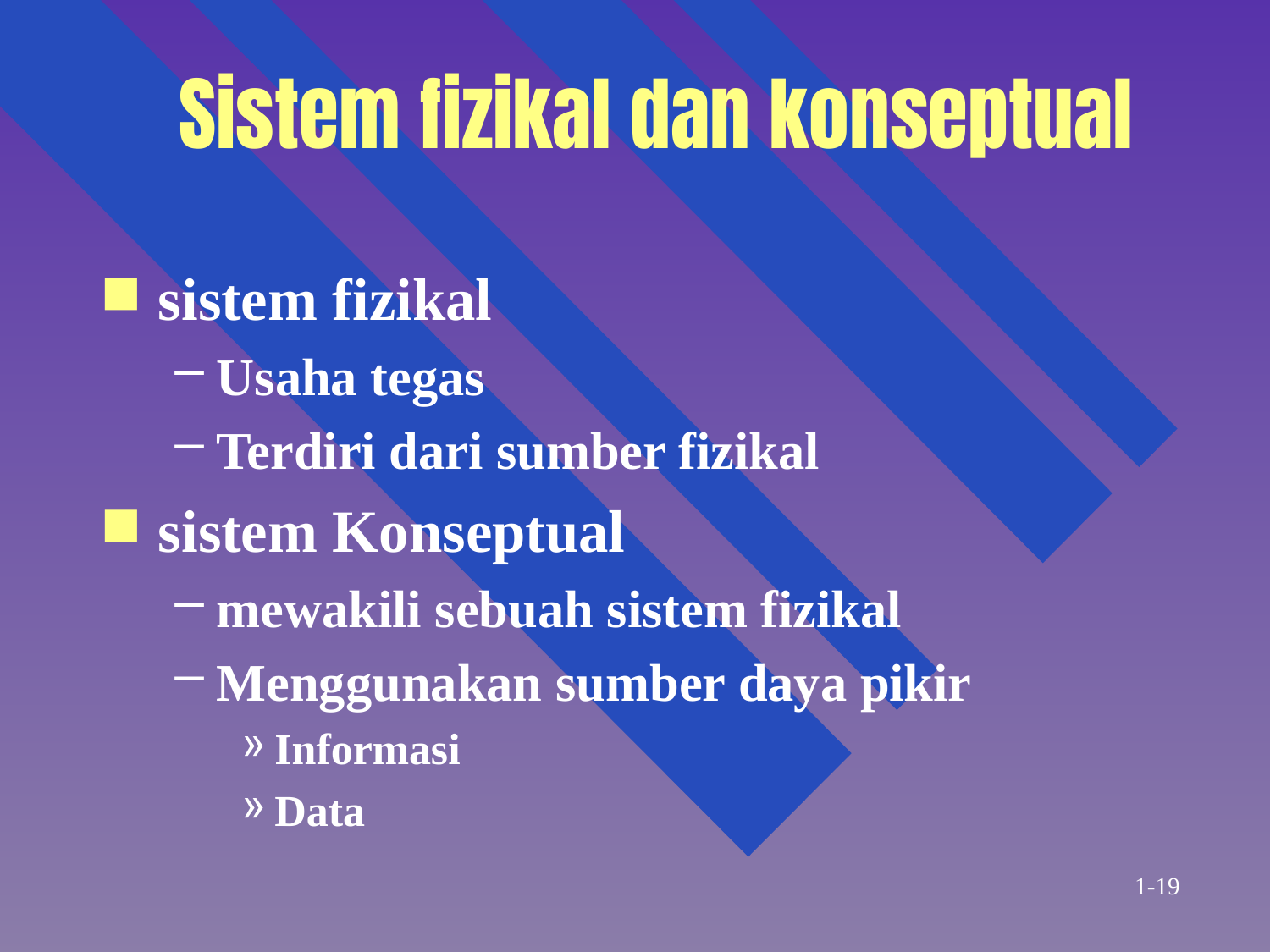

# Sistem fizikal dan konseptual
sistem fizikal
Usaha tegas
Terdiri dari sumber fizikal
sistem Konseptual
mewakili sebuah sistem fizikal
Menggunakan sumber daya pikir
Informasi
Data
1-19